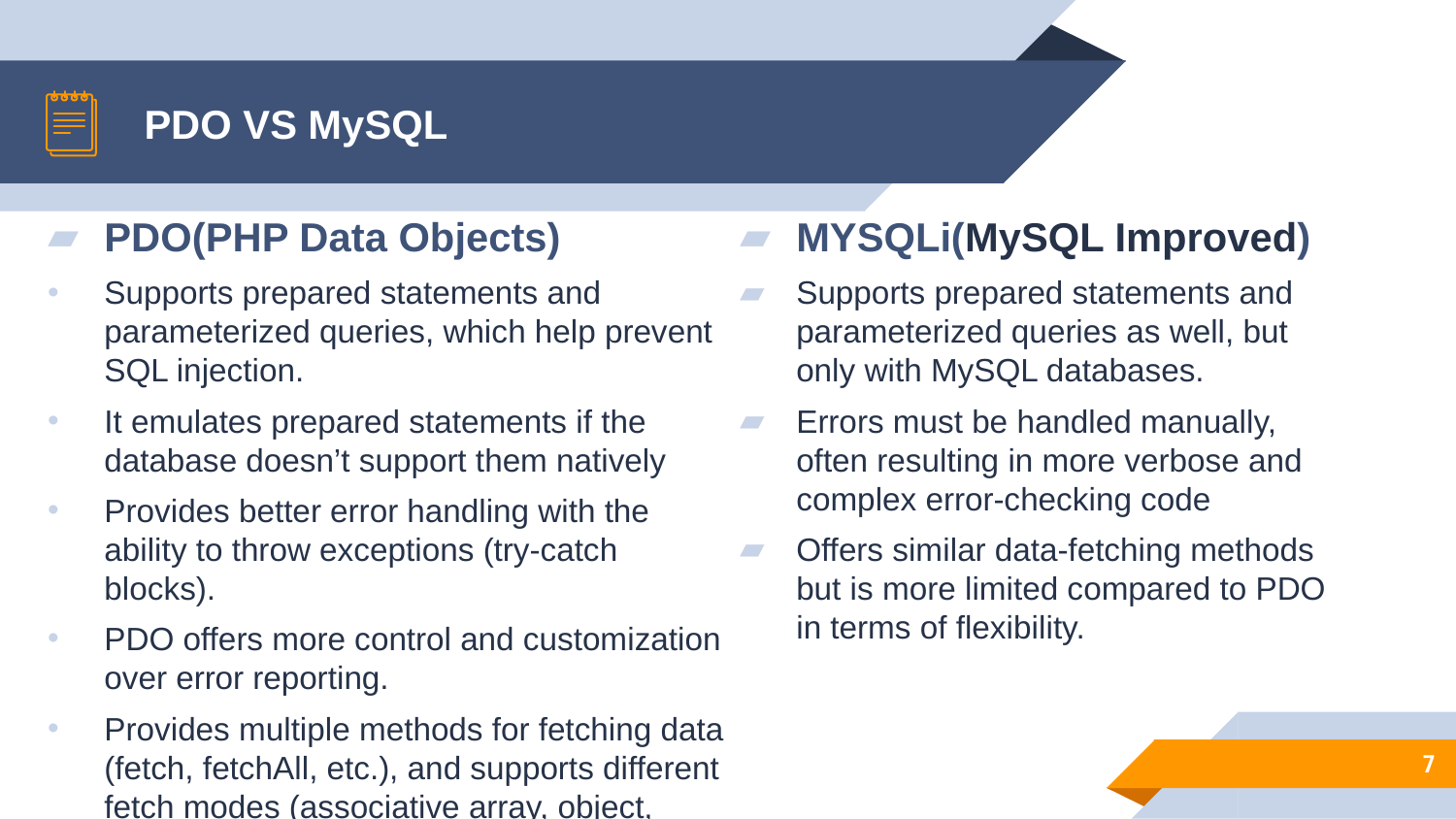

# PDO VS MySQL

PDO(PHP Data Objects)
Supports prepared statements and parameterized queries, which help prevent SQL injection.
It emulates prepared statements if the database doesn’t support them natively
Provides better error handling with the ability to throw exceptions (try-catch blocks).
PDO offers more control and customization over error reporting.
Provides multiple methods for fetching data (fetch, fetchAll, etc.), and supports different fetch modes (associative array, object, column, etc.)
MYSQLi(MySQL Improved)
Supports prepared statements and parameterized queries as well, but only with MySQL databases.
Errors must be handled manually, often resulting in more verbose and complex error-checking code
Offers similar data-fetching methods but is more limited compared to PDO in terms of flexibility.
7